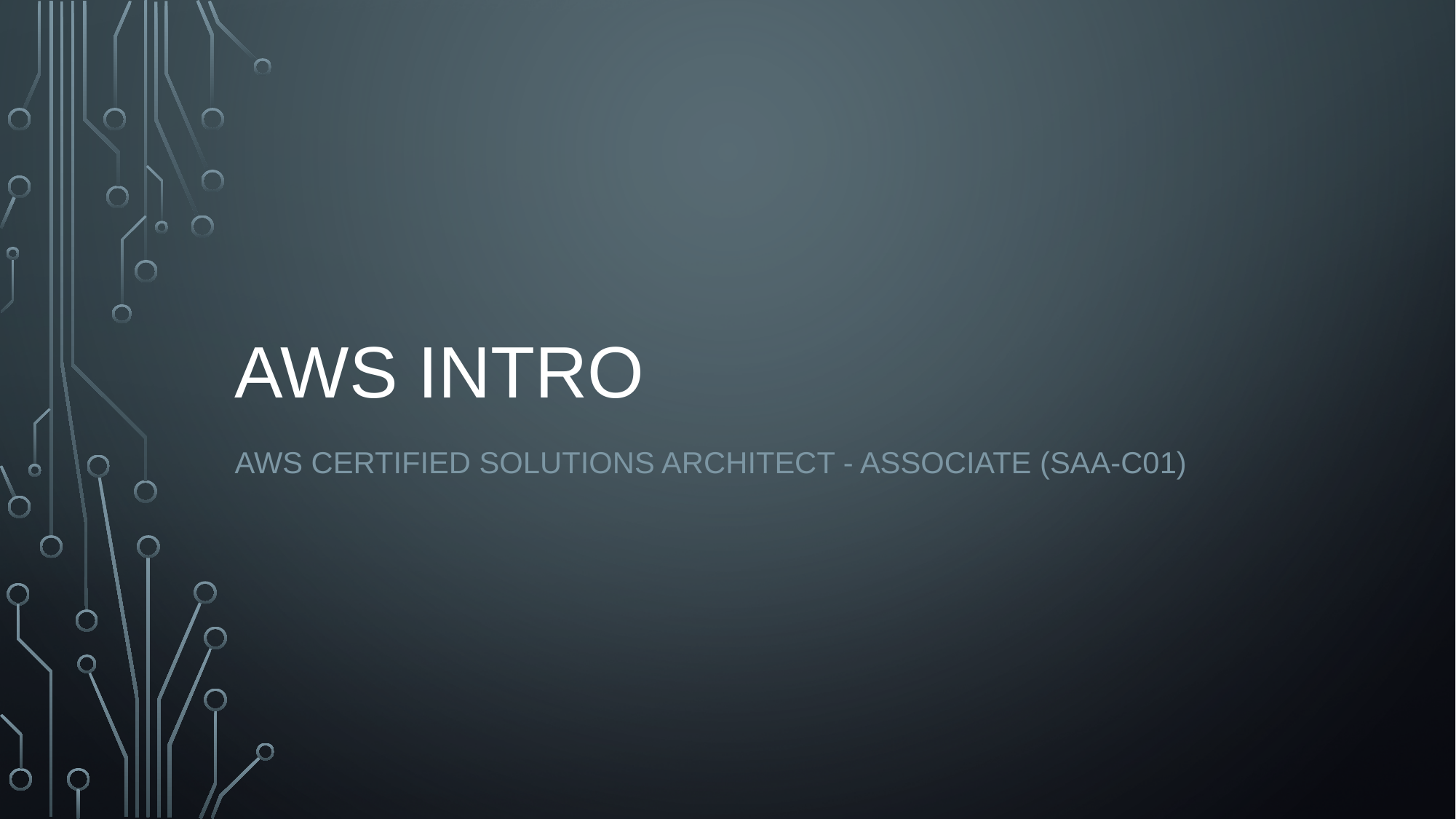

# AWS Intro
AWS Certified Solutions Architect - Associate (SAA-C01)